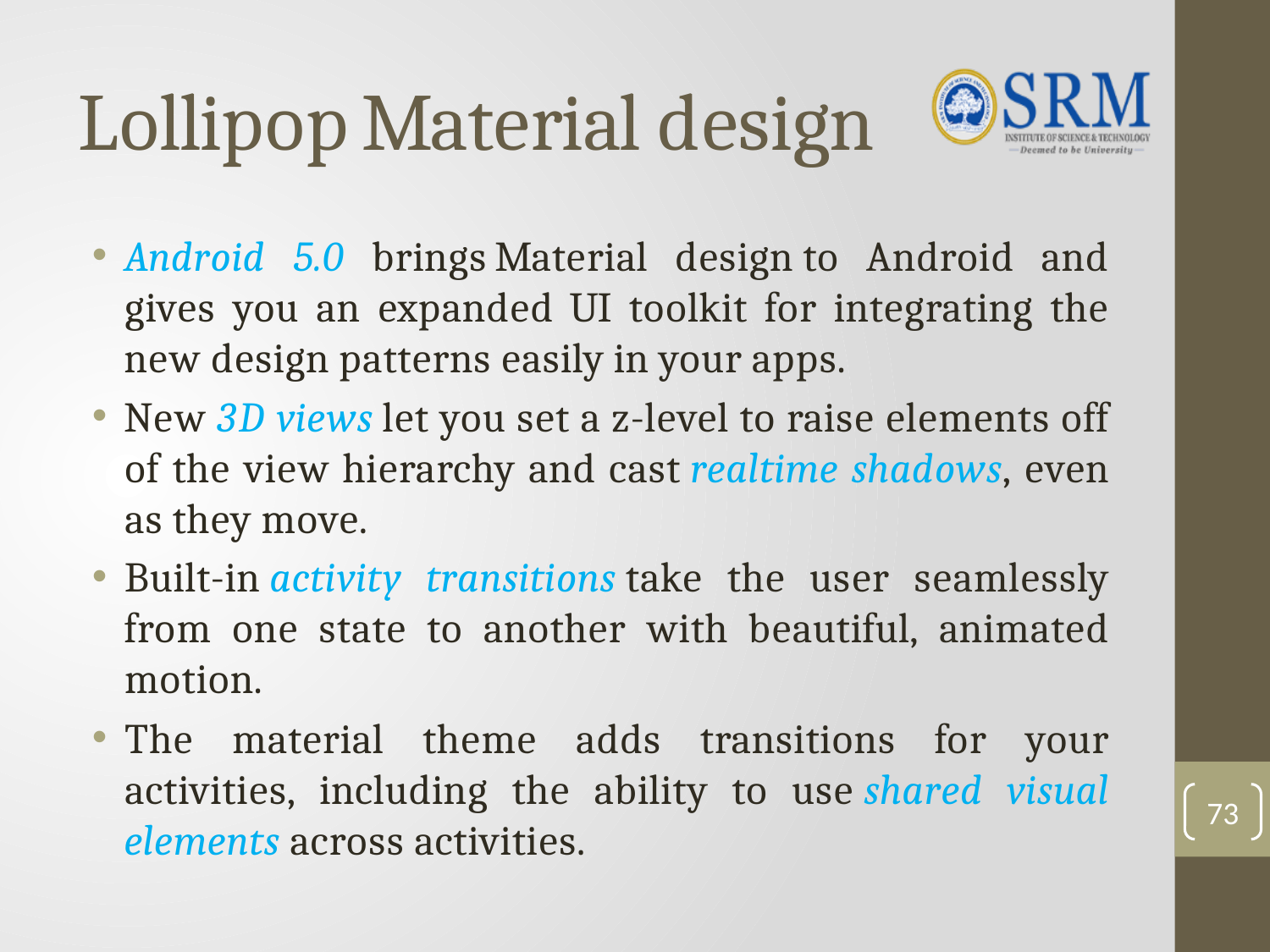

# Lollipop Material design
Android 5.0 brings Material design to Android and gives you an expanded UI toolkit for integrating the new design patterns easily in your apps.
New 3D views let you set a z-level to raise elements off of the view hierarchy and cast realtime shadows, even as they move.
Built-in activity transitions take the user seamlessly from one state to another with beautiful, animated motion.
The material theme adds transitions for your activities, including the ability to use shared visual elements across activities.
73